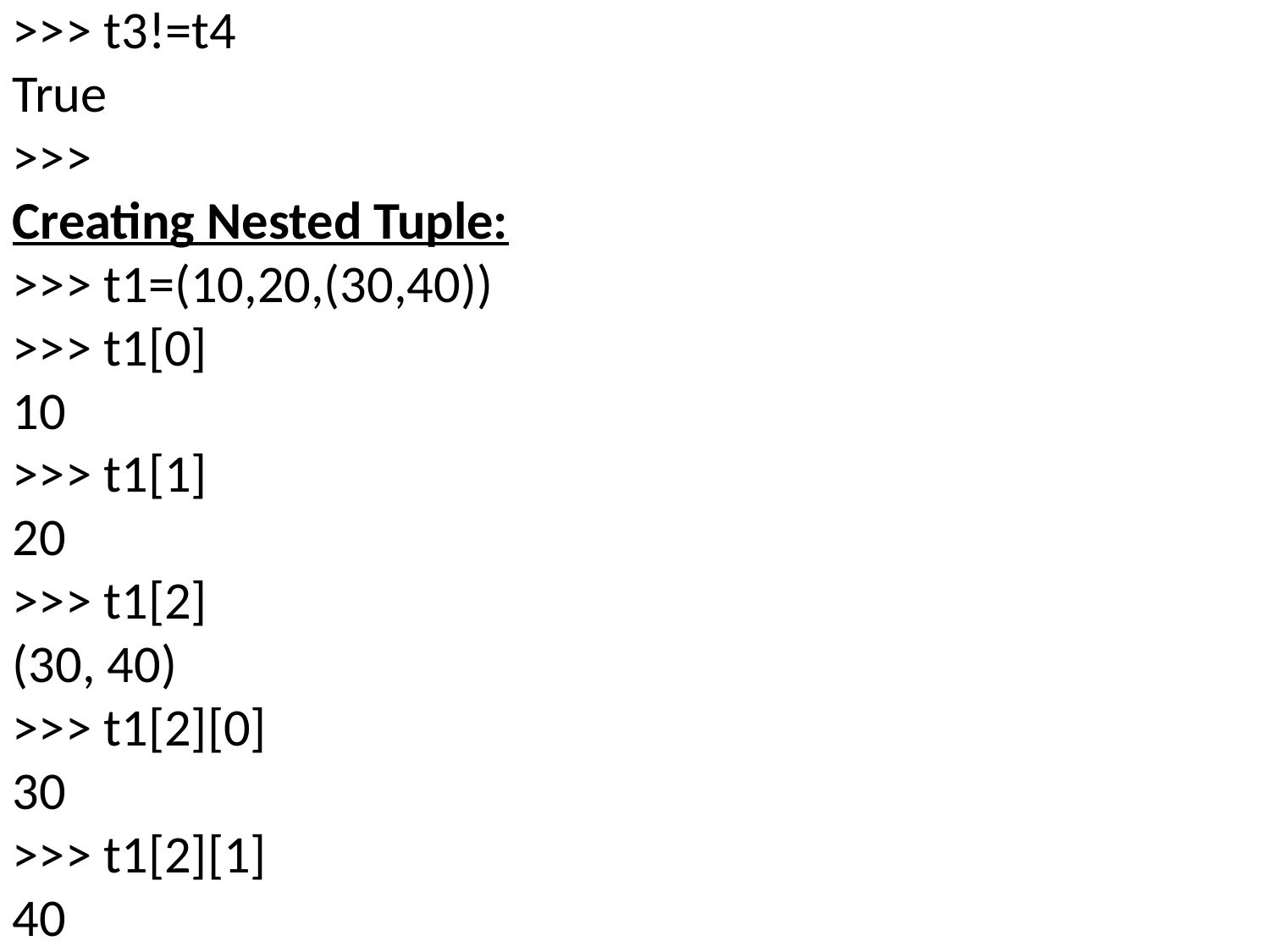

>>> t3!=t4
True
>>>
Creating Nested Tuple:
>>> t1=(10,20,(30,40))
>>> t1[0]
10
>>> t1[1]
20
>>> t1[2]
(30, 40)
>>> t1[2][0]
30
>>> t1[2][1]
40